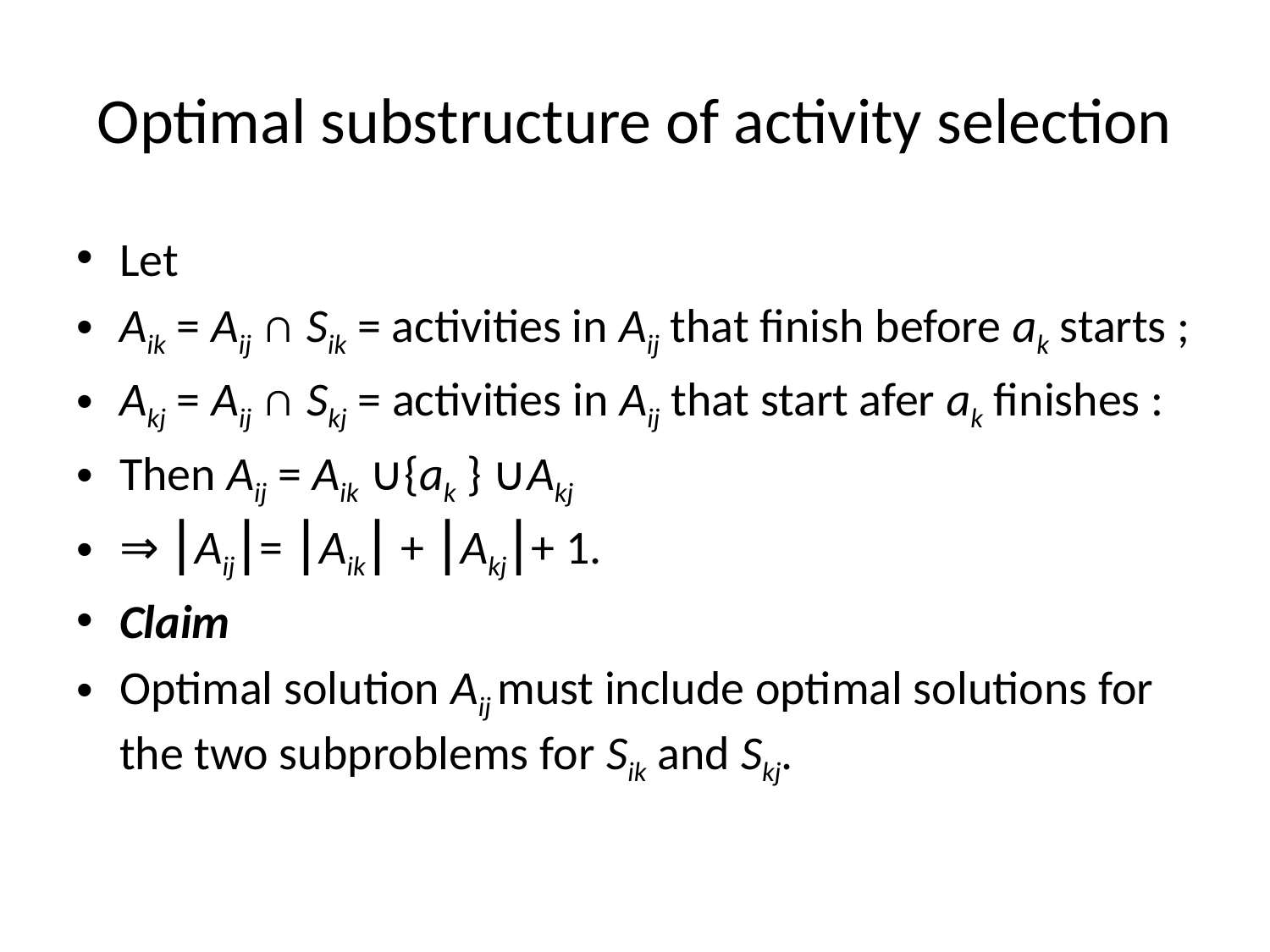

# Optimal substructure of activity selection
Let
Aik = Aij ∩ Sik = activities in Aij that finish before ak starts ;
Akj = Aij ∩ Skj = activities in Aij that start afer ak finishes :
Then Aij = Aik ∪{ak } ∪Akj
⇒ ⎮Aij⎮= ⎮Aik⎮ + ⎮Akj⎮+ 1.
Claim
Optimal solution Aij must include optimal solutions for the two subproblems for Sik and Skj.